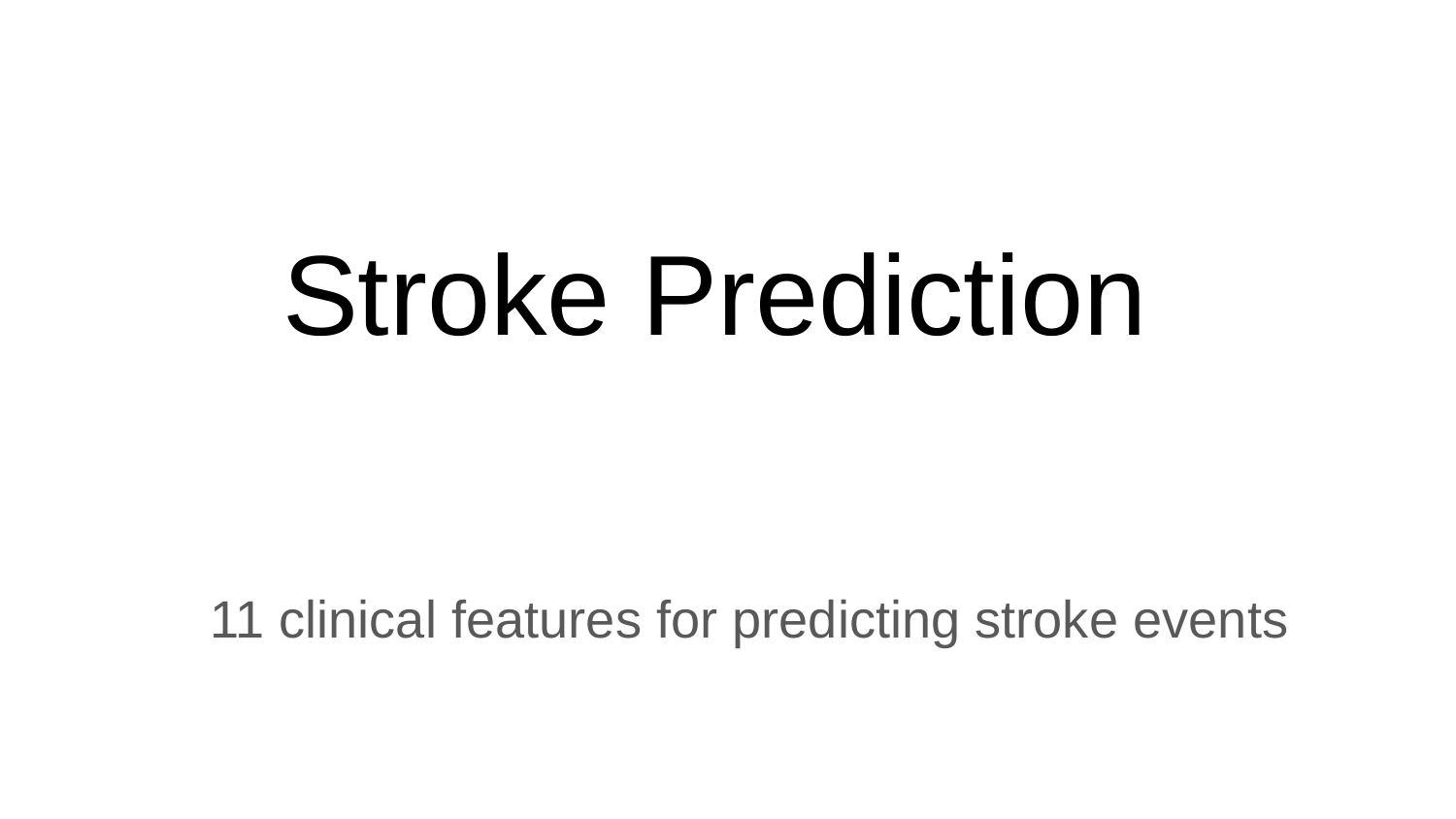

# Stroke Prediction

11 clinical features for predicting stroke events